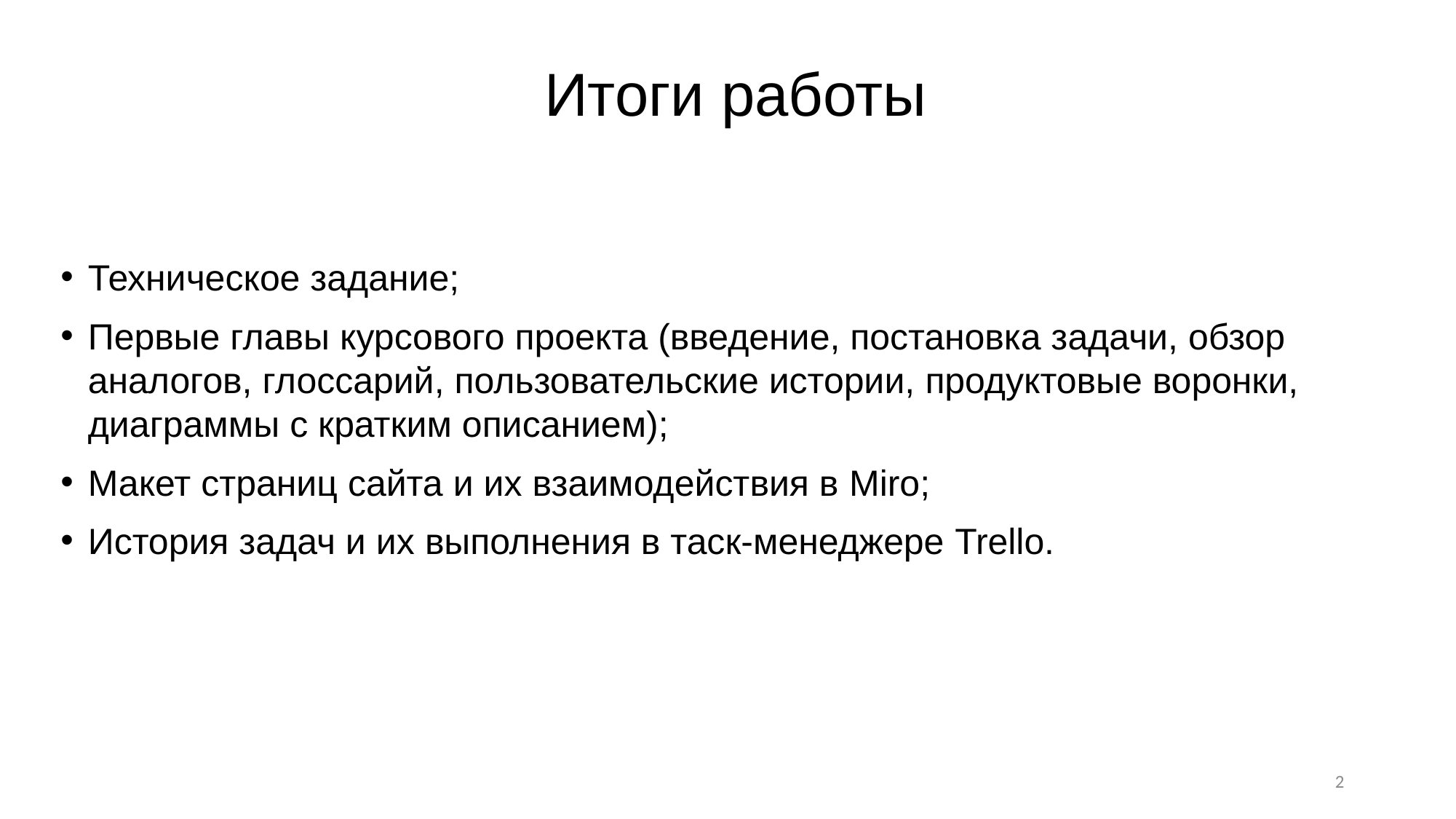

# Итоги работы
Техническое задание;
Первые главы курсового проекта (введение, постановка задачи, обзор аналогов, глоссарий, пользовательские истории, продуктовые воронки, диаграммы с кратким описанием);
Макет страниц сайта и их взаимодействия в Miro;
История задач и их выполнения в таск-менеджере Trello.

2